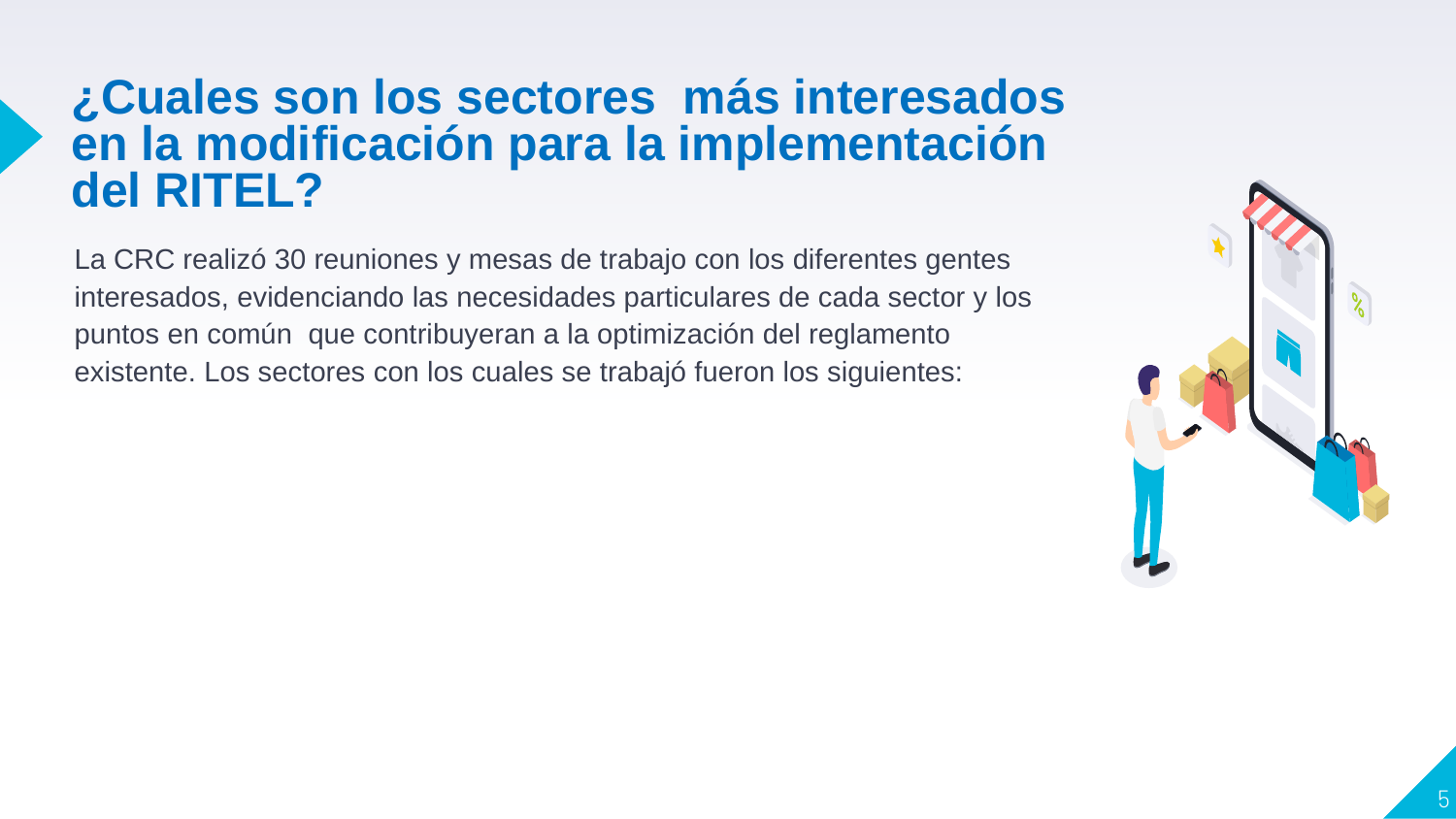

# ¿Cuales son los sectores  más interesados en la modificación para la implementación del RITEL?

La CRC realizó 30 reuniones y mesas de trabajo con los diferentes gentes interesados, evidenciando las necesidades particulares de cada sector y los puntos en común  que contribuyeran a la optimización del reglamento existente. Los sectores con los cuales se trabajó fueron los siguientes:
5